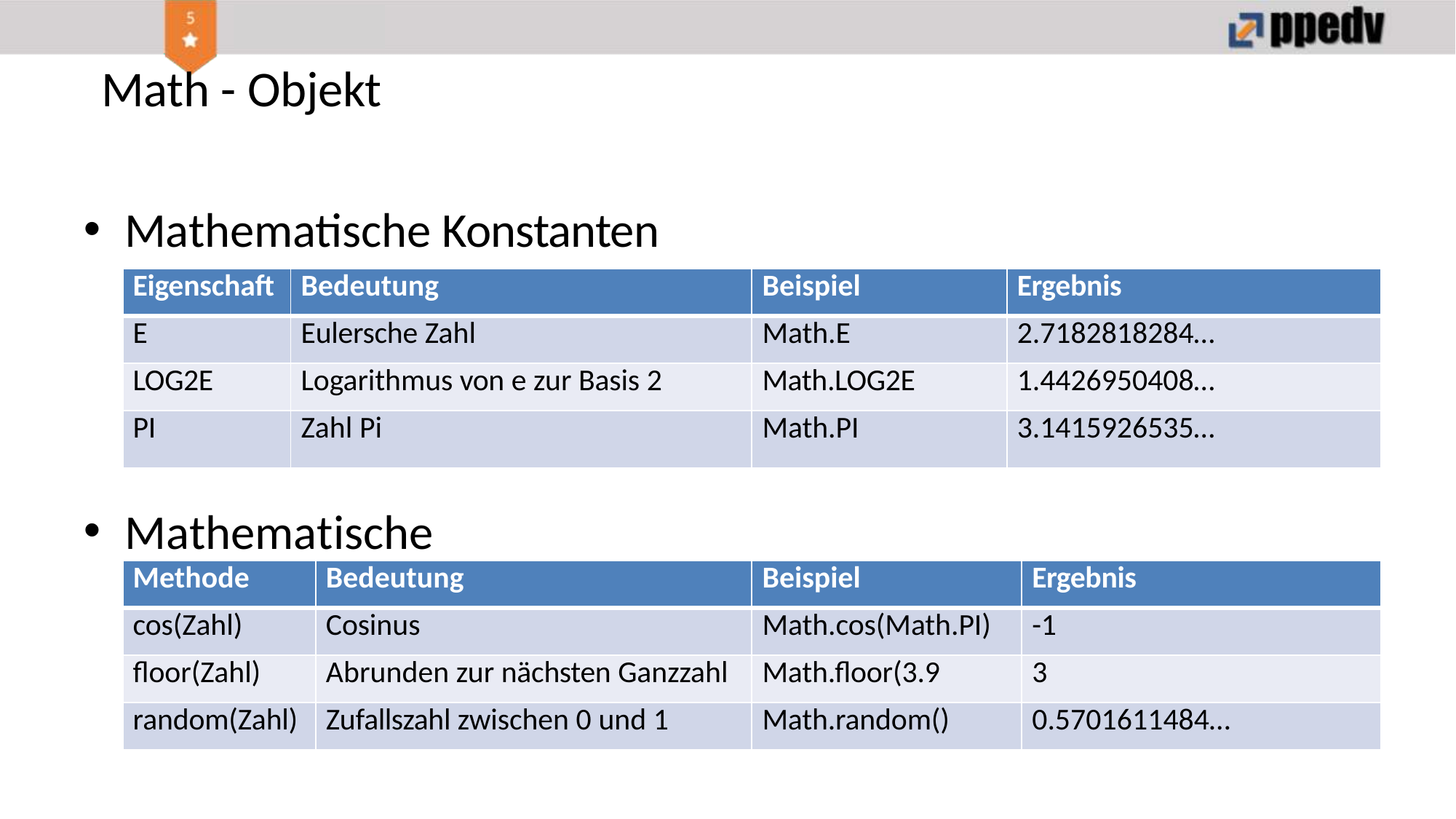

# Math - Objekt
Mathematische Konstanten
| Eigenschaft | Bedeutung | Beispiel | Ergebnis |
| --- | --- | --- | --- |
| E | Eulersche Zahl | Math.E | 2.7182818284… |
| LOG2E | Logarithmus von e zur Basis 2 | Math.LOG2E | 1.4426950408… |
| PI | Zahl Pi | Math.PI | 3.1415926535… |
Mathematische Funktionen
| Methode | Bedeutung | Beispiel | Ergebnis |
| --- | --- | --- | --- |
| cos(Zahl) | Cosinus | Math.cos(Math.PI) | -1 |
| floor(Zahl) | Abrunden zur nächsten Ganzzahl | Math.floor(3.9 | 3 |
| random(Zahl) | Zufallszahl zwischen 0 und 1 | Math.random() | 0.5701611484… |